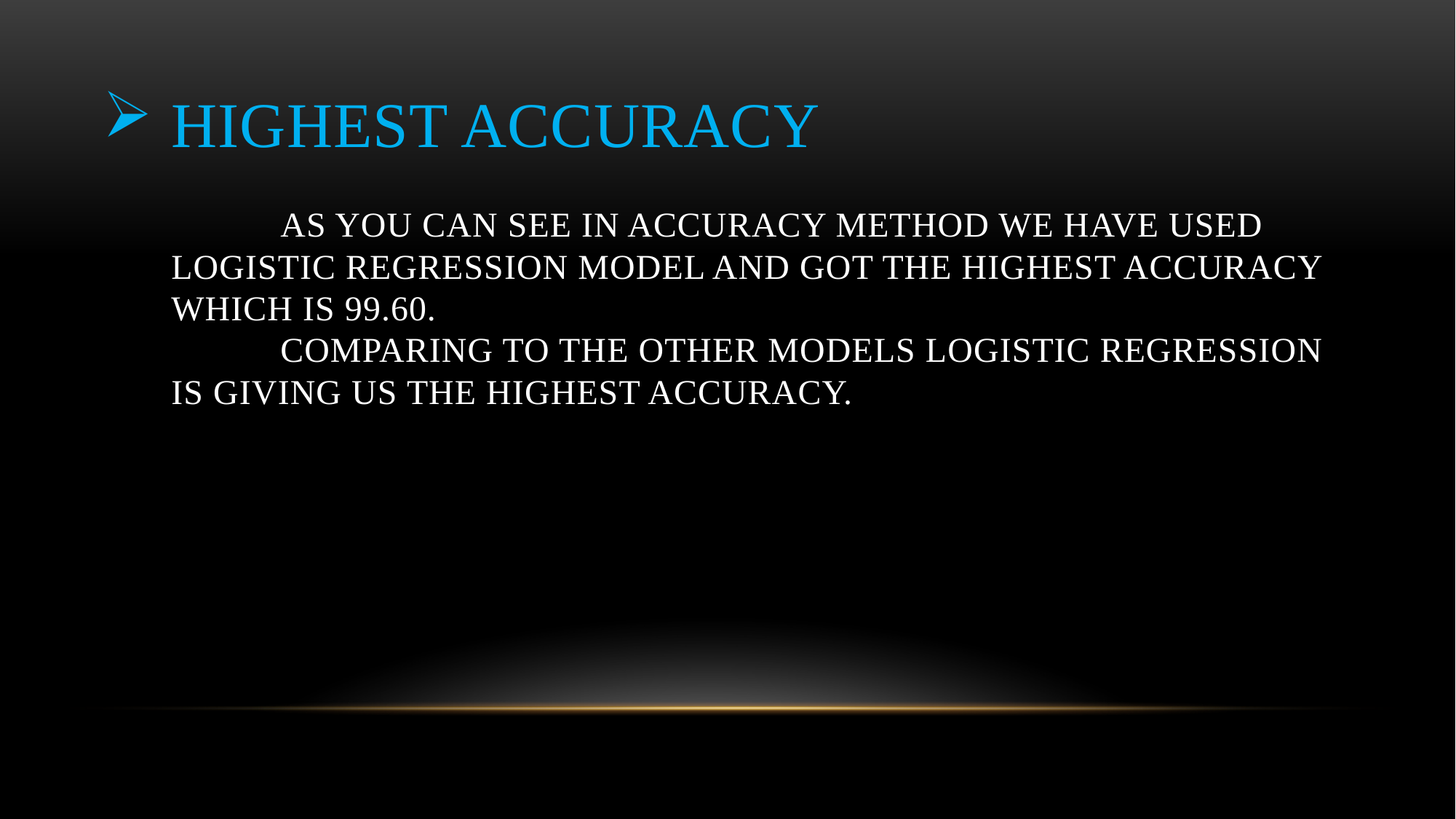

# Highest accuracy As you can see in Accuracy method we have used Logistic Regression model and got the highest accuracy which is 99.60. Comparing to the other models Logistic regression is giving us the highest accuracy.